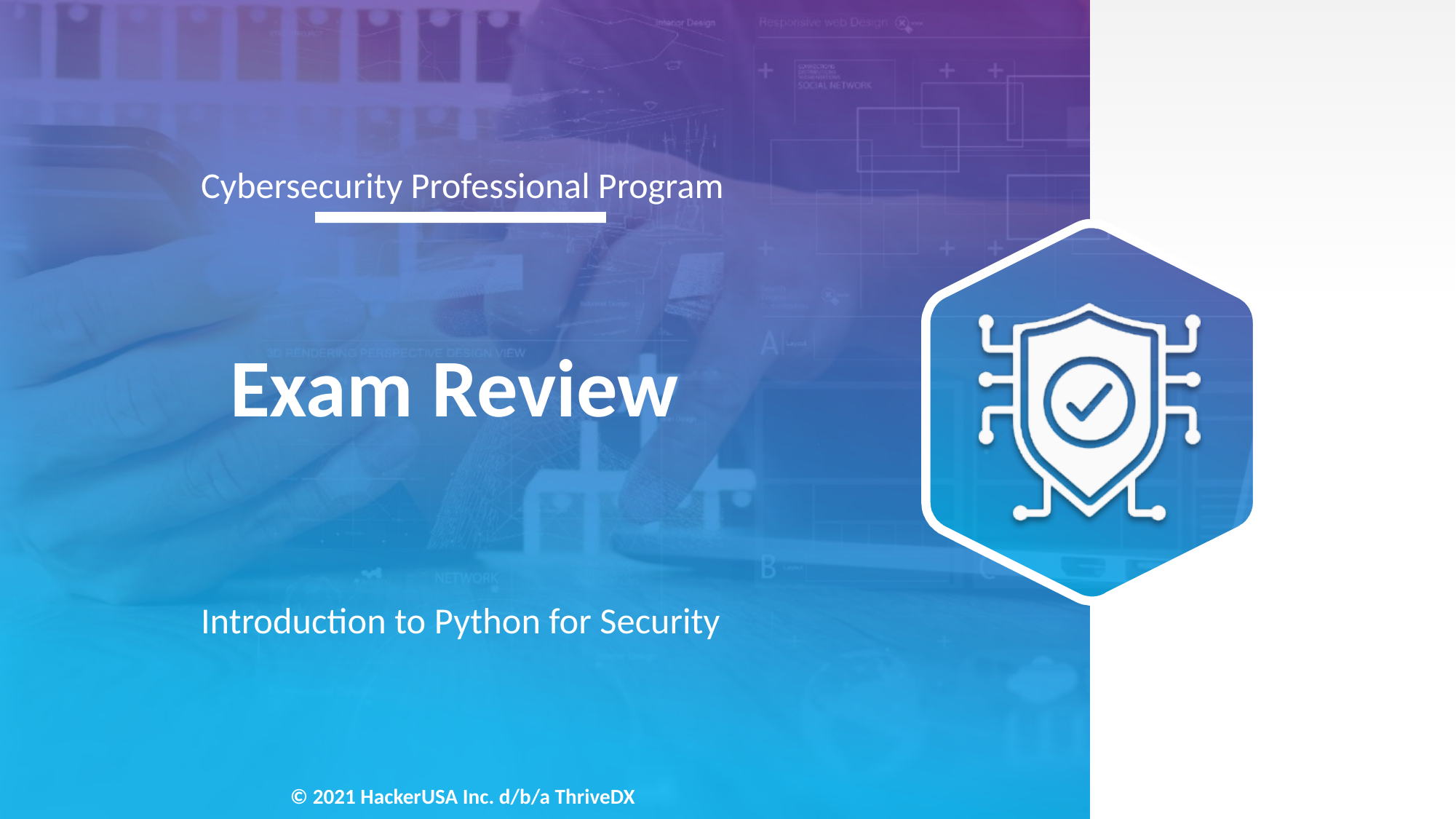

# Exam Review
Introduction to Python for Security